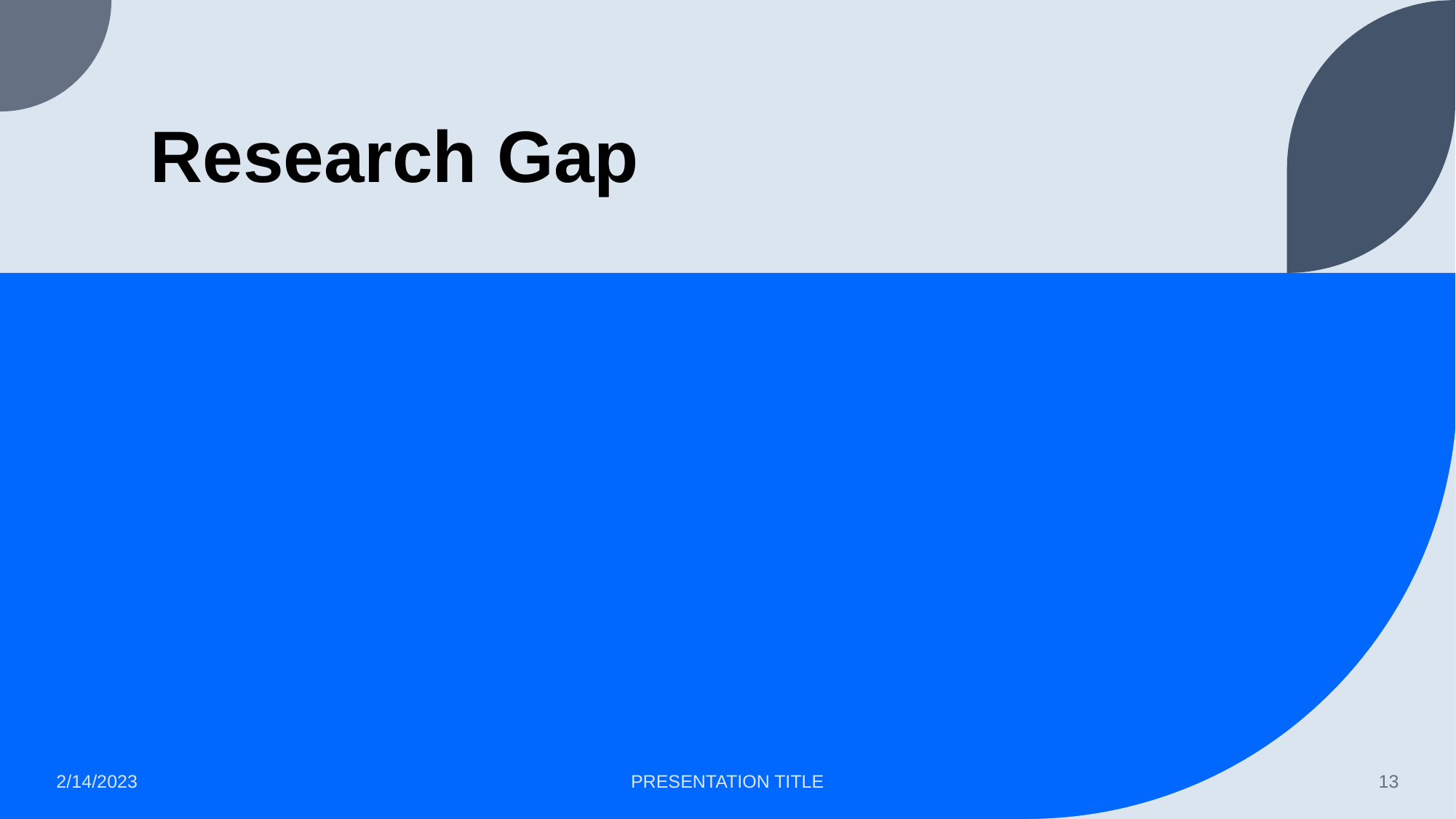

# Research Gap

2/14/2023
PRESENTATION TITLE
13